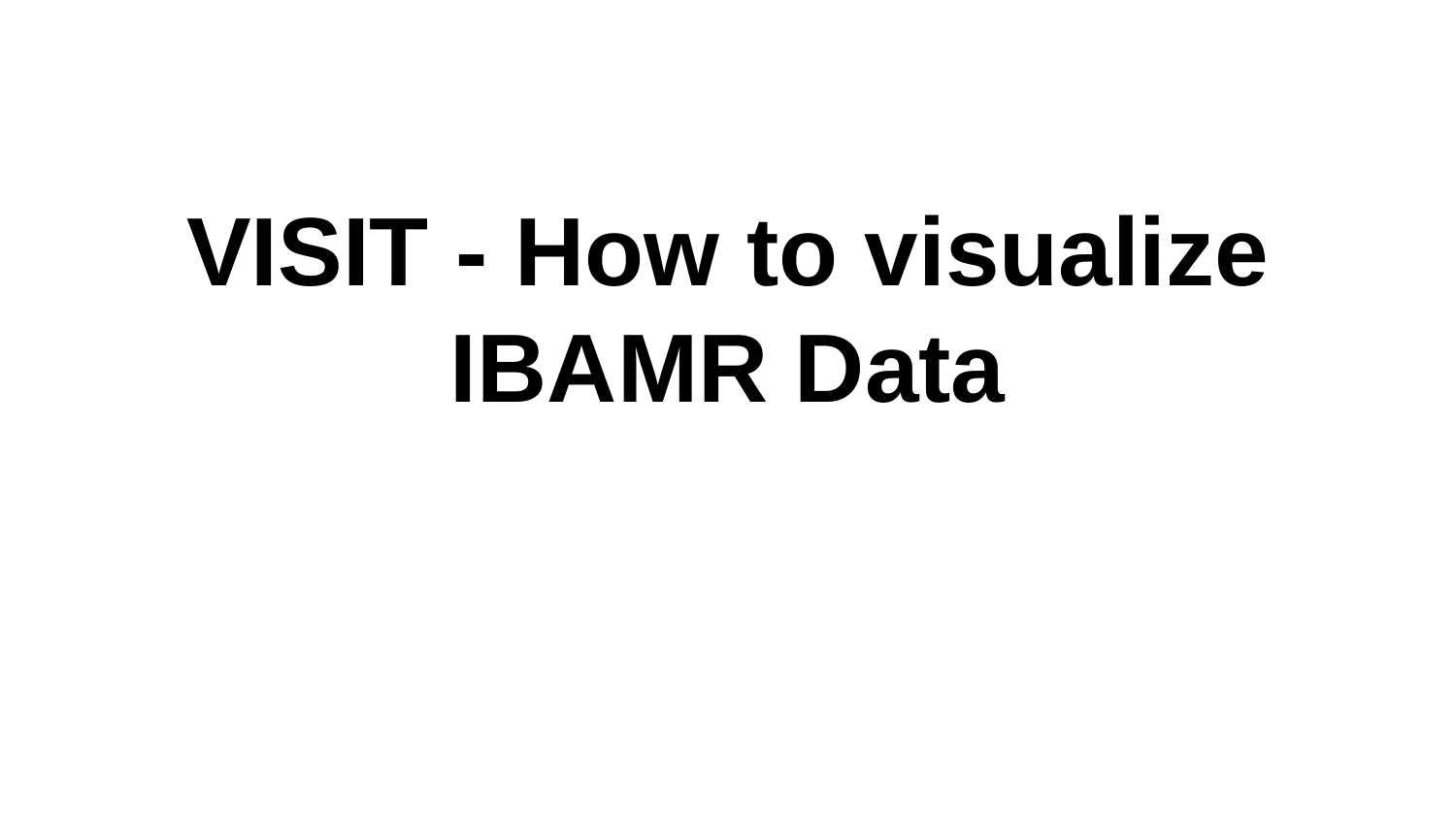

# VISIT - How to visualize IBAMR Data